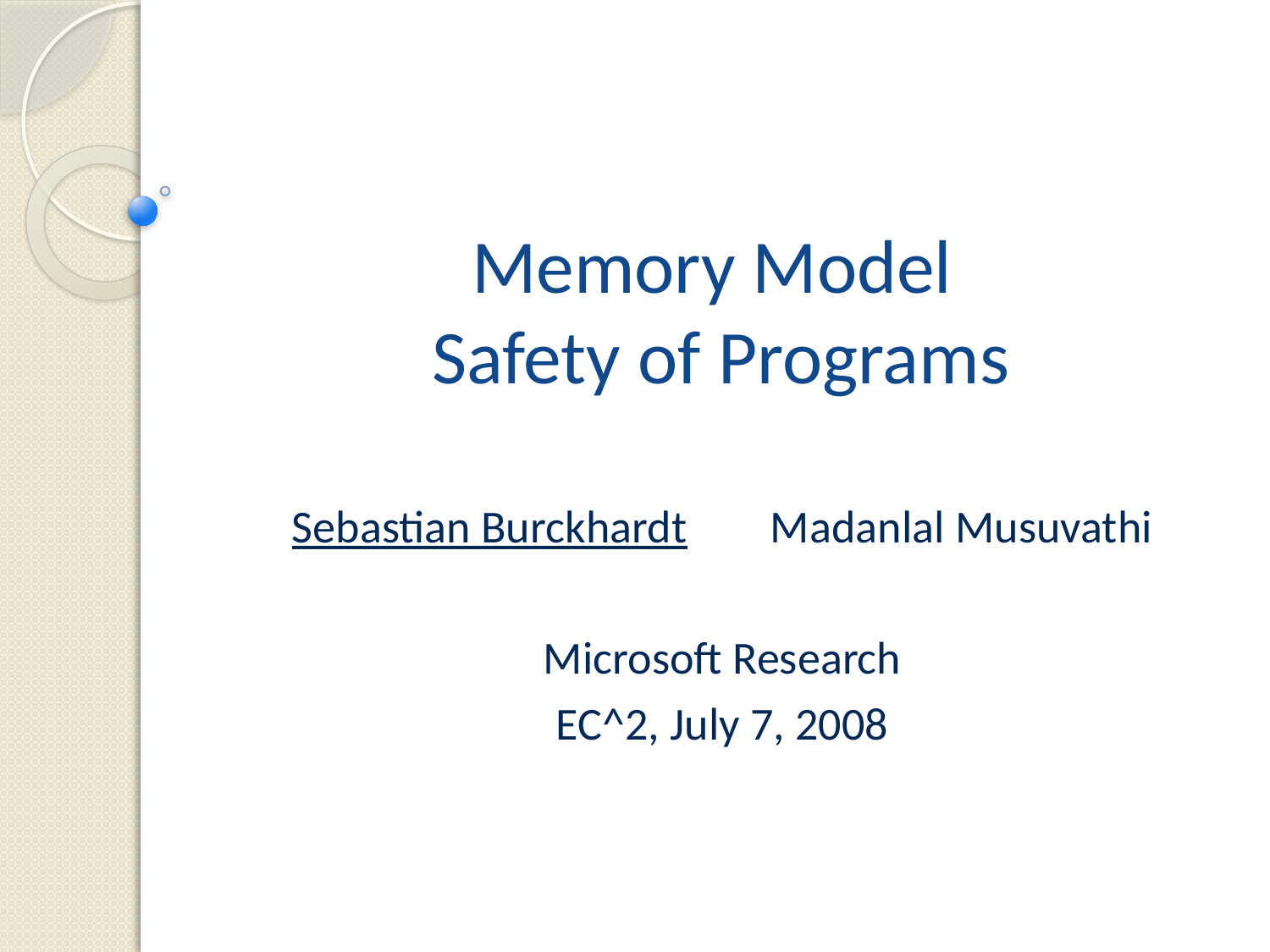

# Memory Model Safety of Programs
Sebastian Burckhardt        Madanlal Musuvathi

Microsoft Research
EC^2, July 7, 2008